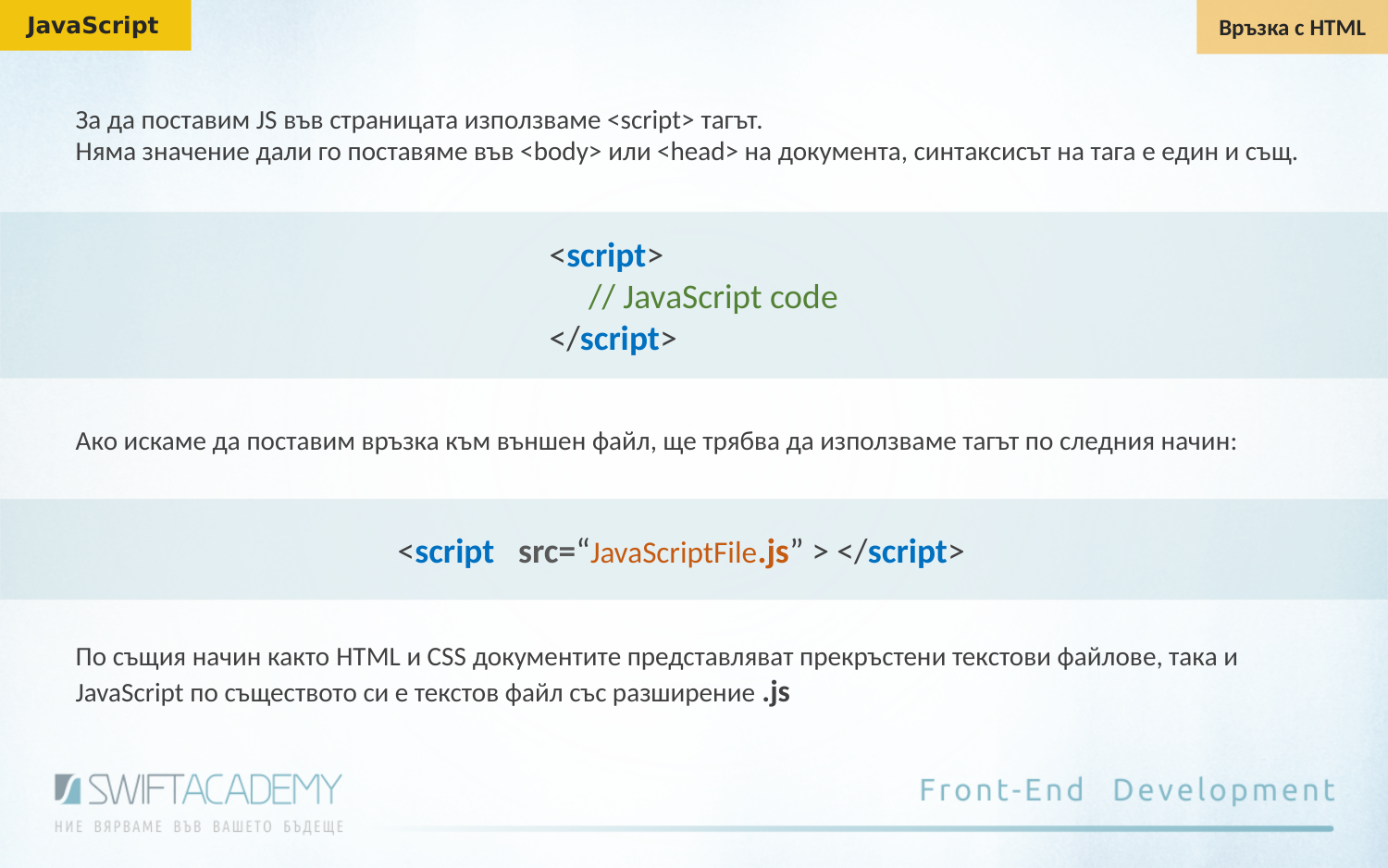

JavaScript
Връзка с HTML
За да поставим JS във страницата използваме <script> тагът.
Няма значение дали го поставяме във <body> или <head> на документа, синтаксисът на тага е един и същ.

<script>
     // JavaScript code
</script>
Ако искаме да поставим връзка към външен файл, ще трябва да използваме тагът по следния начин:

<script   src=“JavaScriptFile.js” > </script>
По същия начин както HTML и CSS документите представляват прекръстени текстови файлове, така и JavaScript по съществото си е текстов файл със разширение .js